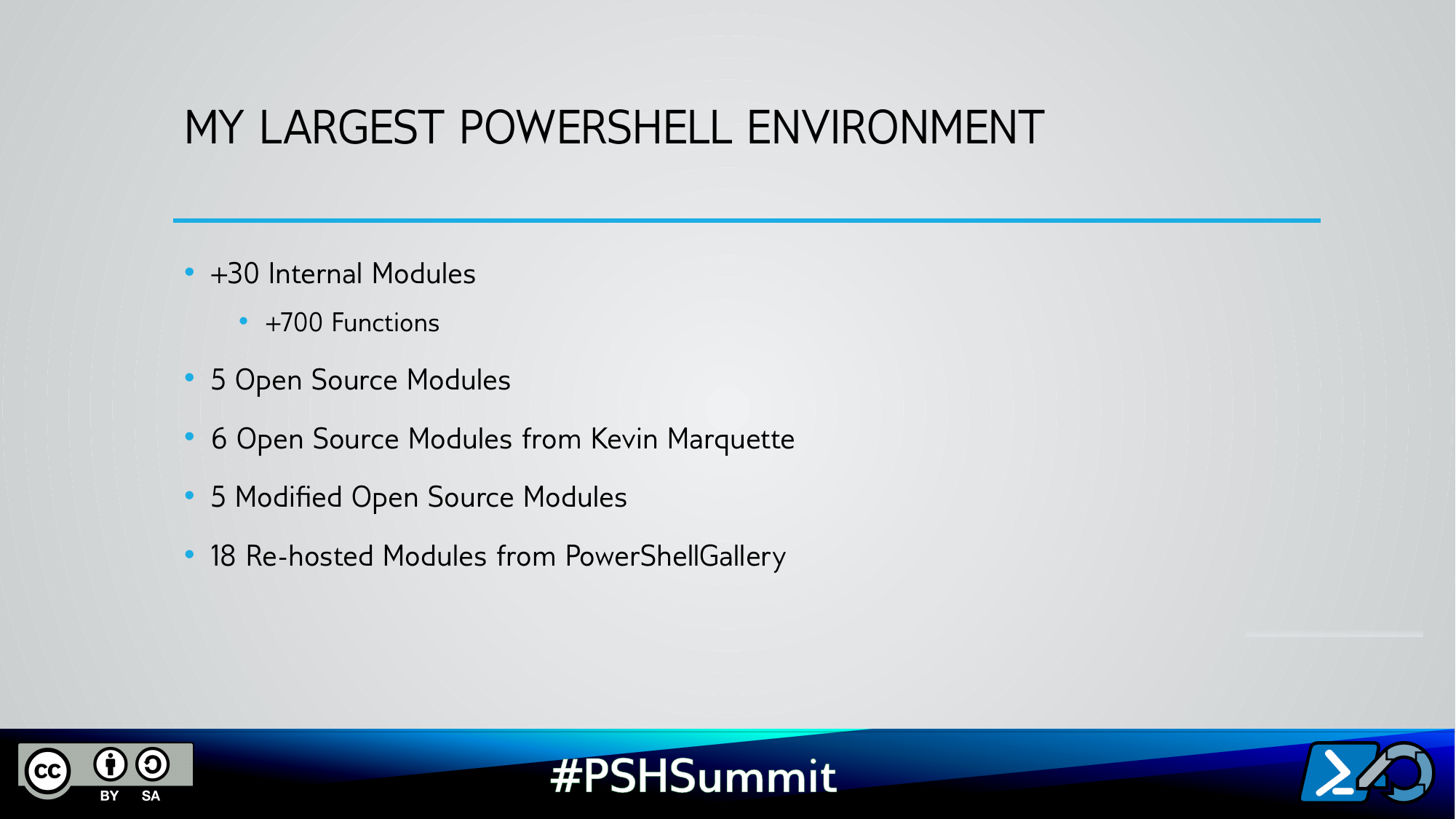

# My Largest PowerShell Environment
+30 Internal Modules
+700 Functions
5 Open Source Modules
6 Open Source Modules from Kevin Marquette
5 Modified Open Source Modules
18 Re-hosted Modules from PowerShellGallery